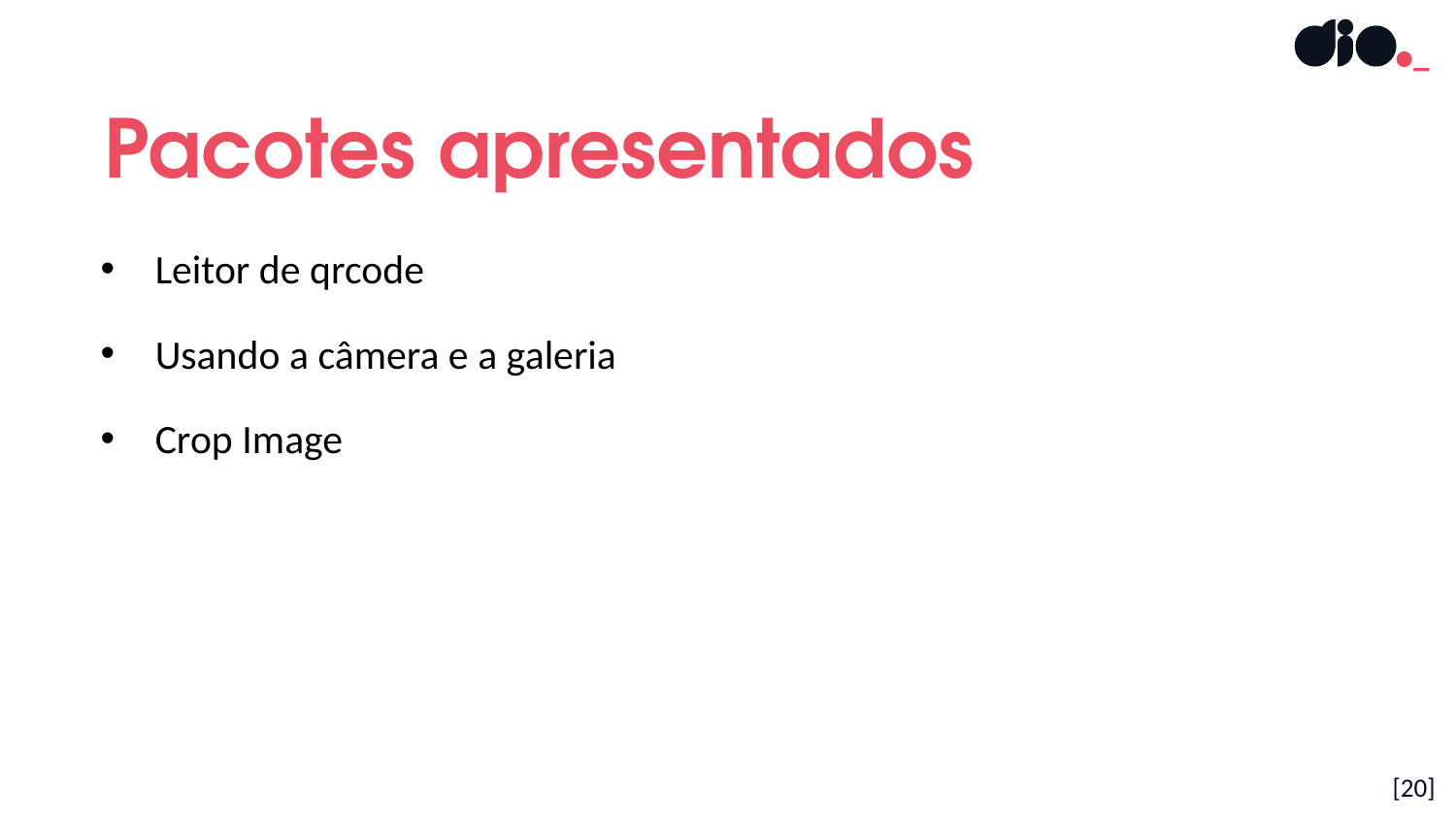

Pacotes apresentados
Leitor de qrcode
Usando a câmera e a galeria
Crop Image
[20]